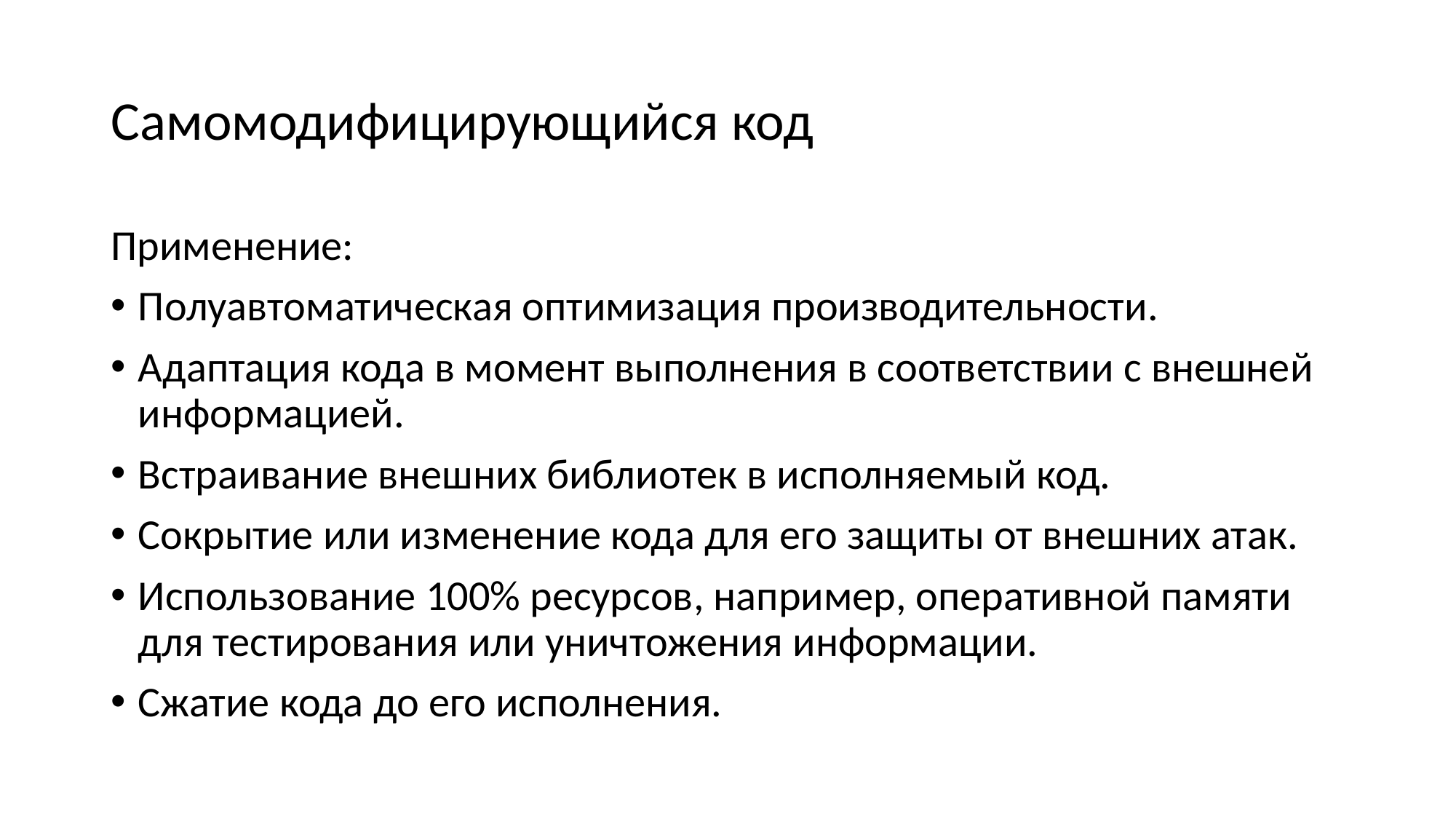

# Самомодифицирующийся код
Применение:
Полуавтоматическая оптимизация производительности.
Адаптация кода в момент выполнения в соответствии с внешней информацией.
Встраивание внешних библиотек в исполняемый код.
Сокрытие или изменение кода для его защиты от внешних атак.
Использование 100% ресурсов, например, оперативной памяти для тестирования или уничтожения информации.
Сжатие кода до его исполнения.